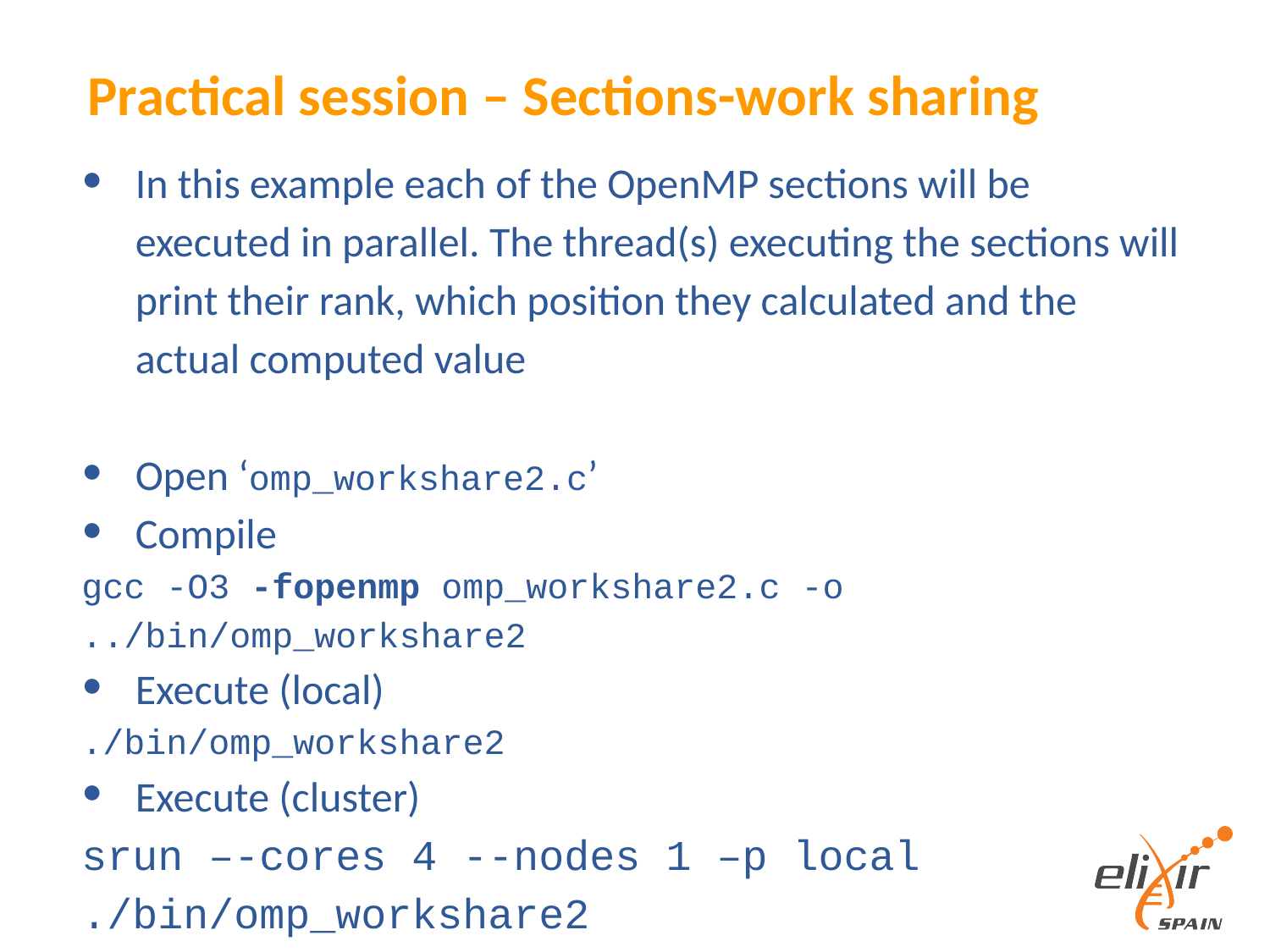

# Practical session – Sections-work sharing
In this example each of the OpenMP sections will be executed in parallel. The thread(s) executing the sections will print their rank, which position they calculated and the actual computed value

Open ‘omp_workshare2.c’
Compile
gcc -O3 -fopenmp omp_workshare2.c -o ../bin/omp_workshare2
Execute (local)
./bin/omp_workshare2
Execute (cluster)
srun –-cores 4 --nodes 1 –p local ./bin/omp_workshare2